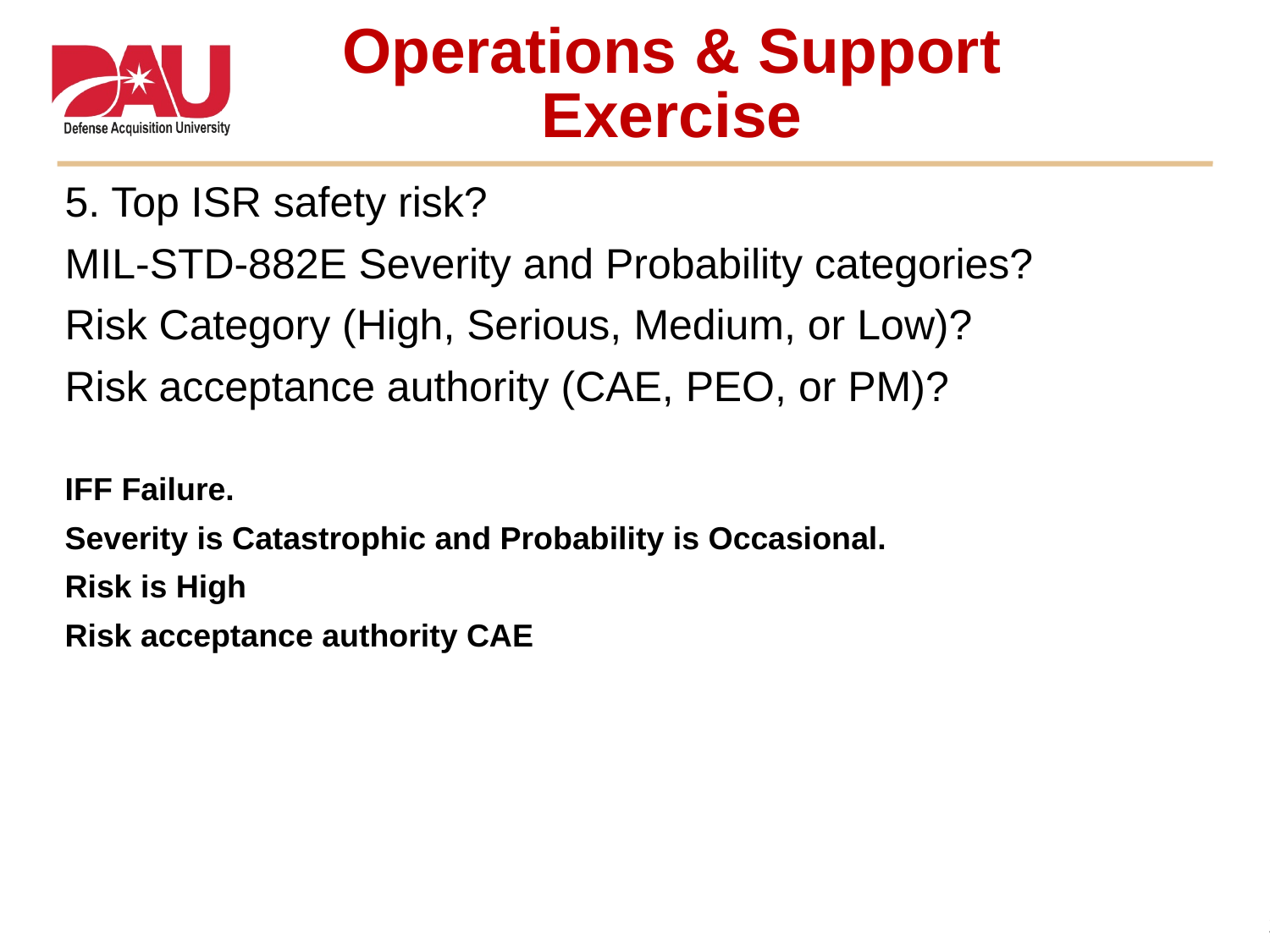

# Operations & Support Exercise
5. Top ISR safety risk?
MIL-STD-882E Severity and Probability categories?
Risk Category (High, Serious, Medium, or Low)?
Risk acceptance authority (CAE, PEO, or PM)?

IFF Failure.
Severity is Catastrophic and Probability is Occasional.
Risk is High
Risk acceptance authority CAE